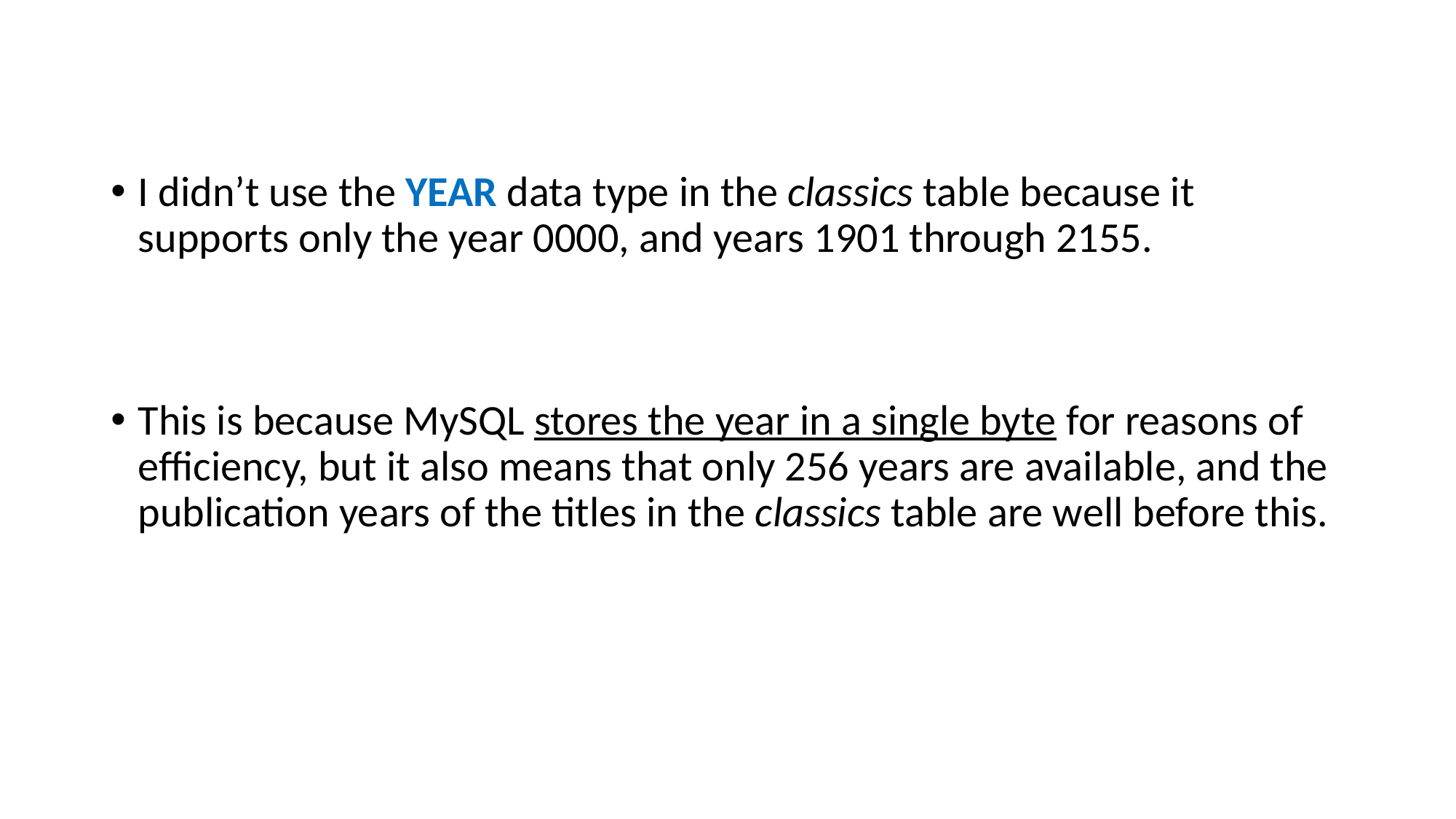

I didn’t use the YEAR data type in the classics table because it supports only the year 0000, and years 1901 through 2155.

This is because MySQL stores the year in a single byte for reasons of efficiency, but it also means that only 256 years are available, and the publication years of the titles in the classics table are well before this.